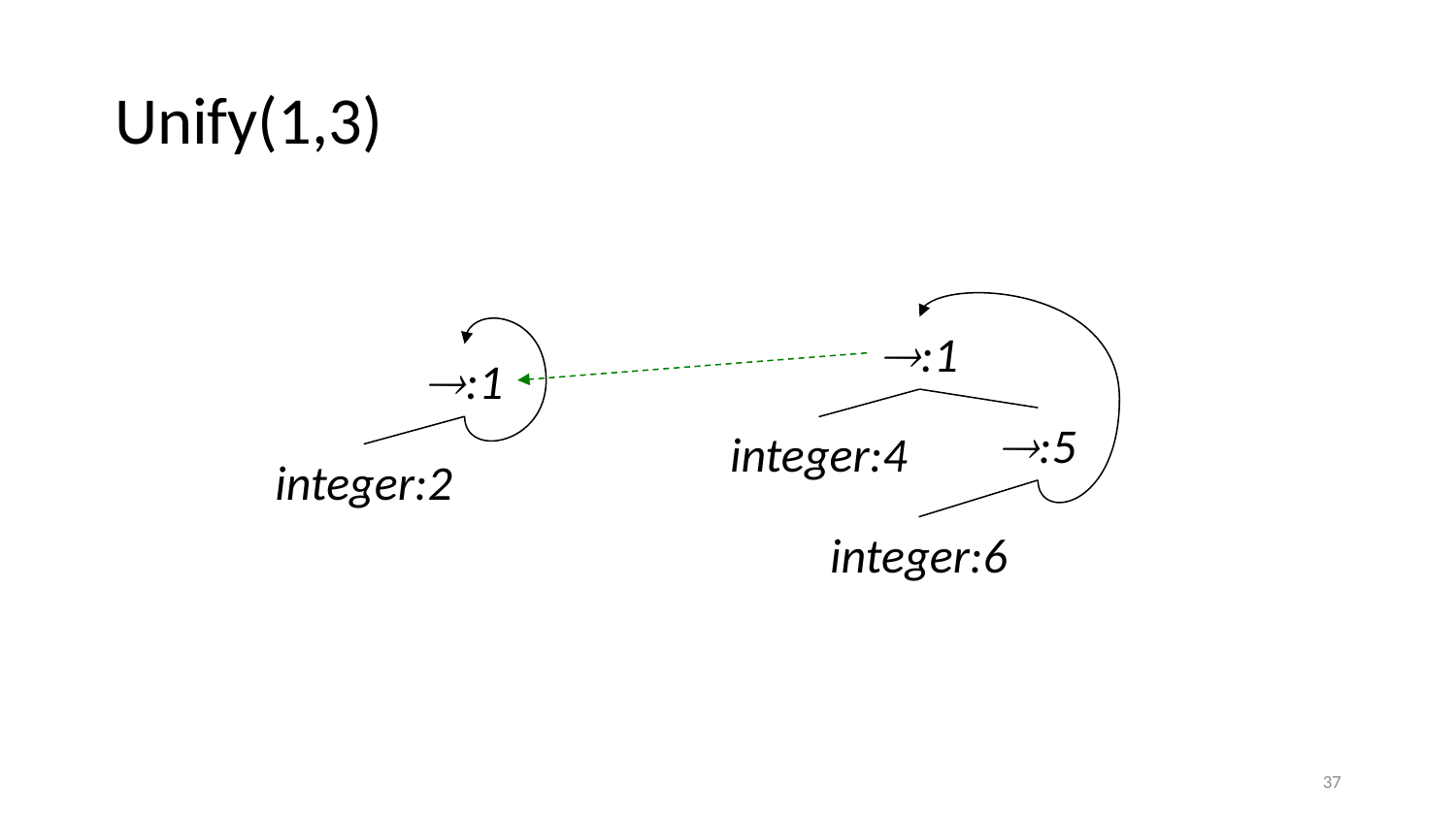

# Unify(1,3)
→:1
→:1
→:5
integer:4
integer:2
integer:6
37